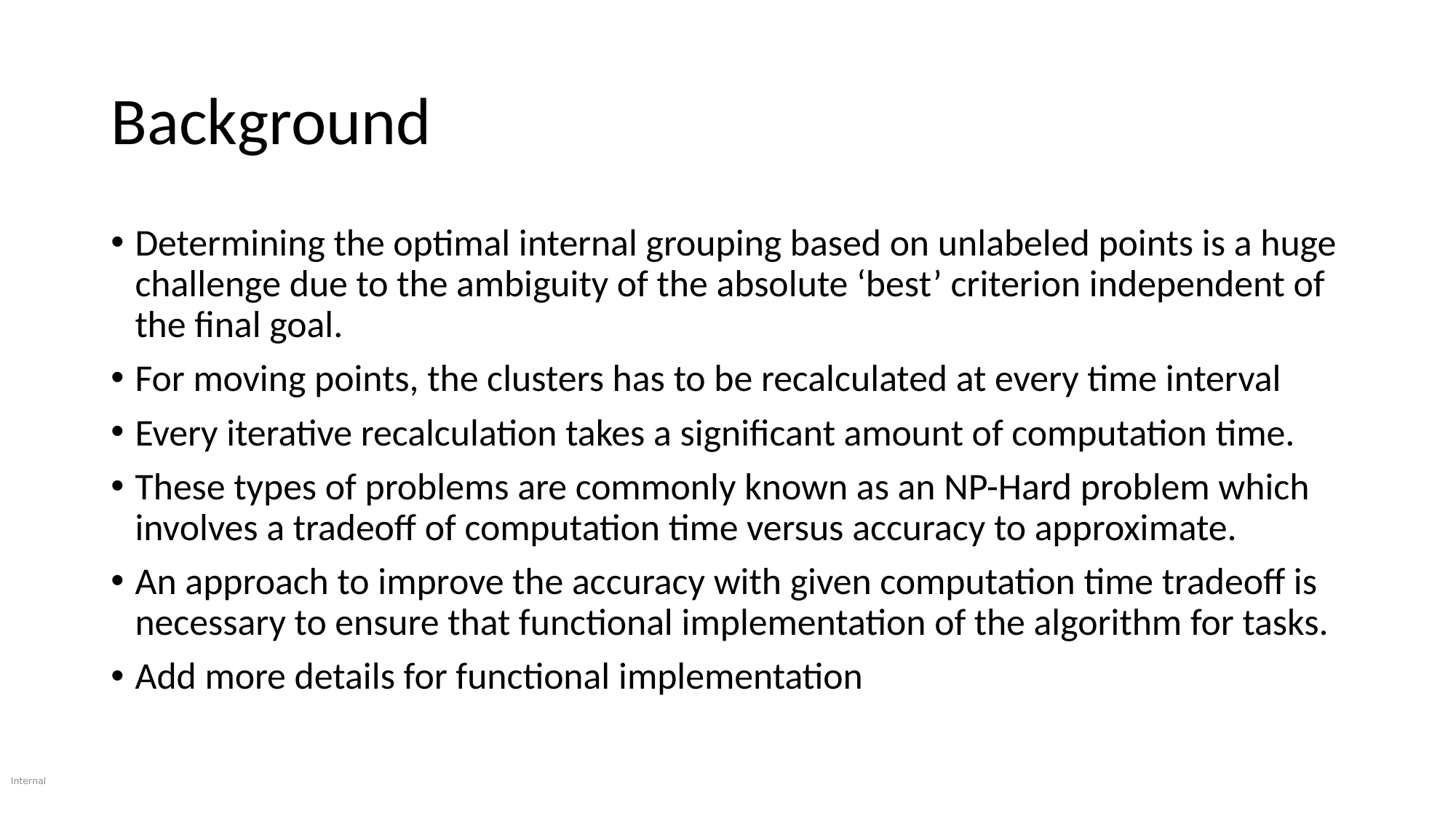

Background
Determining the optimal internal grouping based on unlabeled points is a huge challenge due to the ambiguity of the absolute ‘best’ criterion independent of the final goal.
For moving points, the clusters has to be recalculated at every time interval
Every iterative recalculation takes a significant amount of computation time.
These types of problems are commonly known as an NP-Hard problem which involves a tradeoff of computation time versus accuracy to approximate.
An approach to improve the accuracy with given computation time tradeoff is necessary to ensure that functional implementation of the algorithm for tasks.
Add more details for functional implementation

Internal